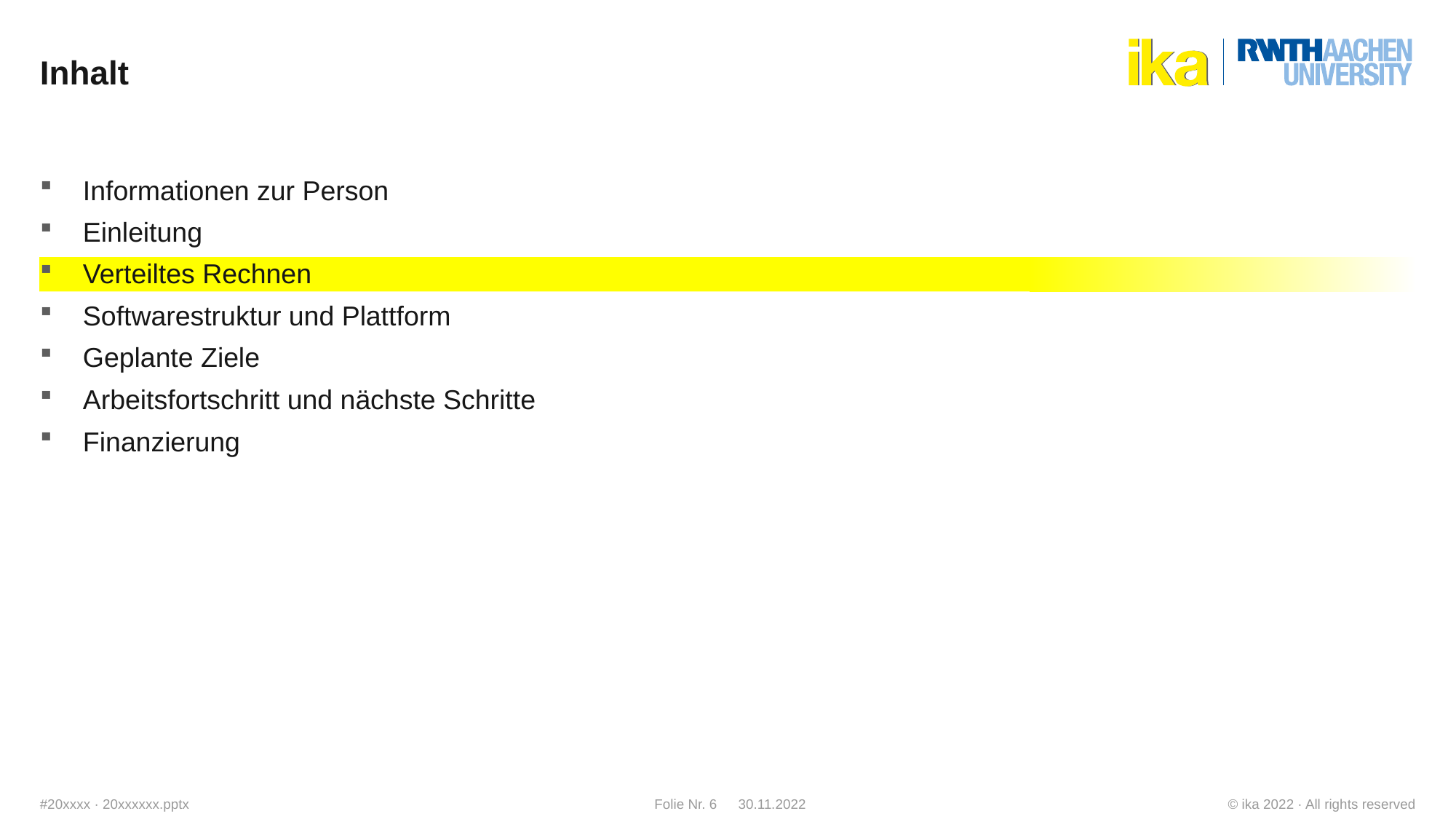

# Inhalt
Informationen zur Person
Einleitung
Verteiltes Rechnen
Softwarestruktur und Plattform
Geplante Ziele
Arbeitsfortschritt und nächste Schritte
Finanzierung